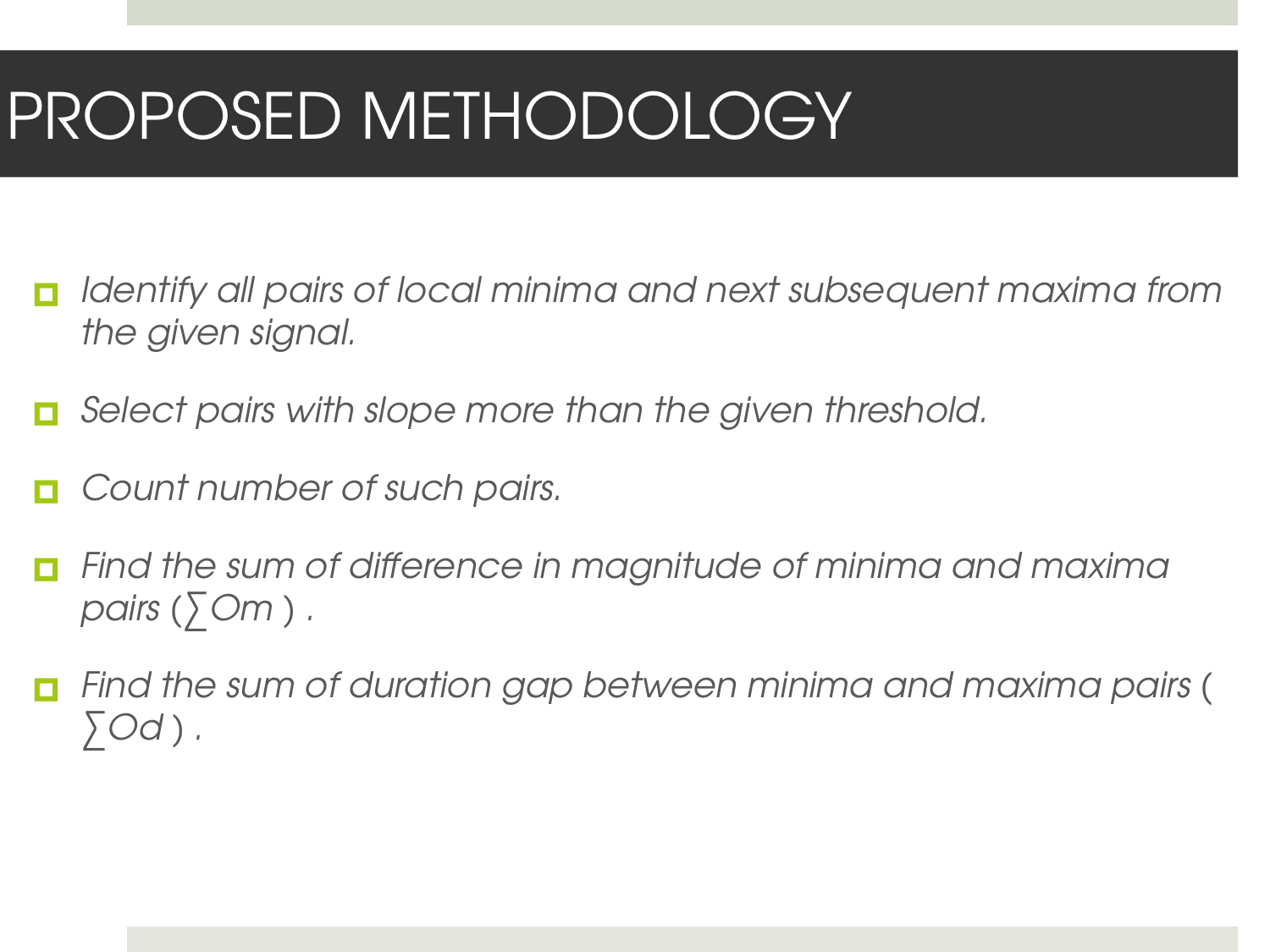

# PROPOSED METHODOLOGY
Identify all pairs of local minima and next subsequent maxima from the given signal.
Select pairs with slope more than the given threshold.
Count number of such pairs.
Find the sum of difference in magnitude of minima and maxima pairs (​∑​O​m )​ .
Find the sum of duration gap between minima and maxima pairs (​∑​O​d )​ .